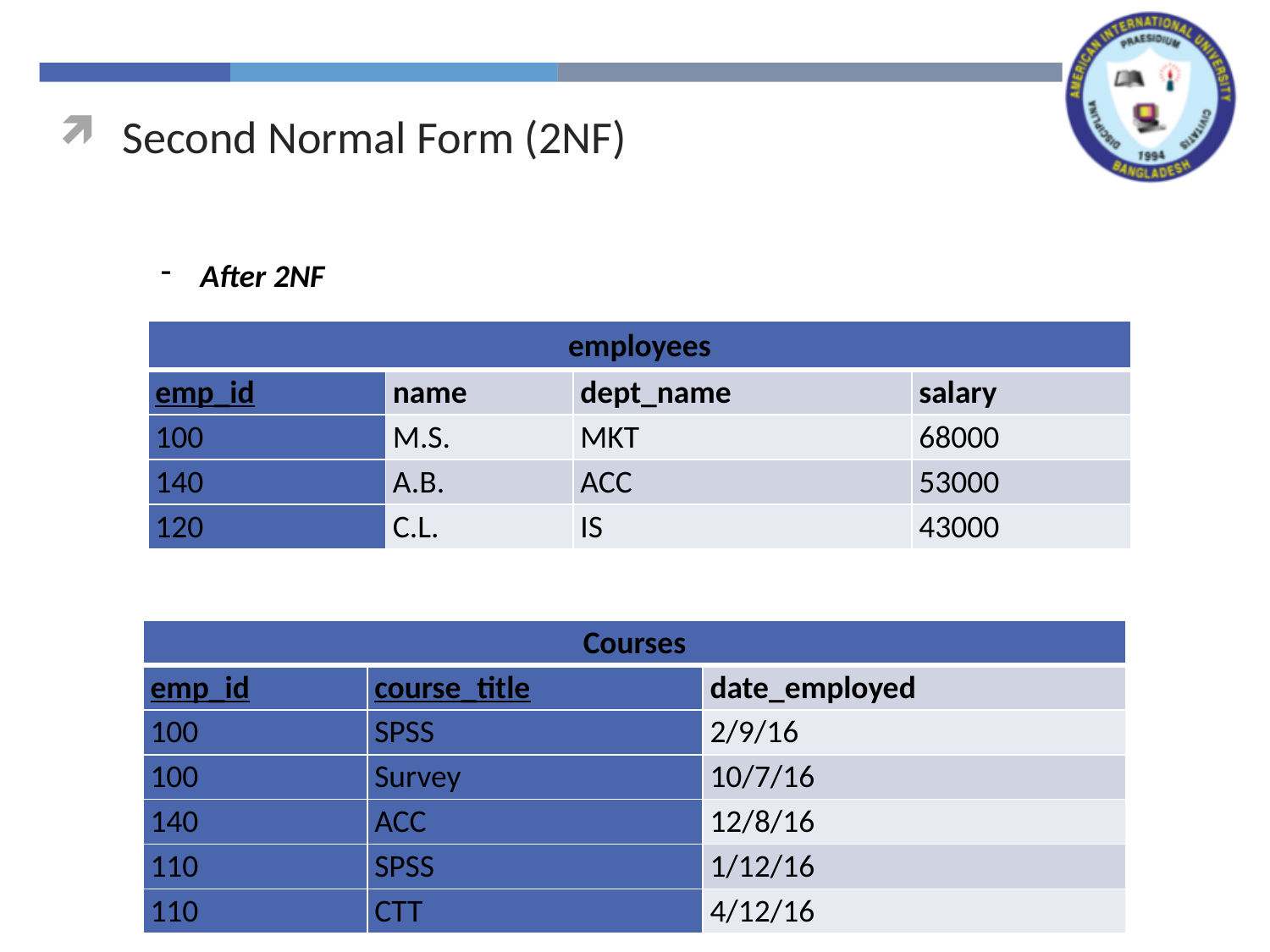

Second Normal Form (2NF)
After 2NF

| employees |  |  |  |
| --- | --- | --- | --- |
| emp\_id | name | dept\_name | salary |
| 100 | M.S. | MKT | 68000 |
| 140 | A.B. | ACC | 53000 |
| 120 | C.L. | IS | 43000 |
| Courses |  |  |
| --- | --- | --- |
| emp\_id | course\_title | date\_employed |
| 100 | SPSS | 2/9/16 |
| 100 | Survey | 10/7/16 |
| 140 | ACC | 12/8/16 |
| 110 | SPSS | 1/12/16 |
| 110 | CTT | 4/12/16 |